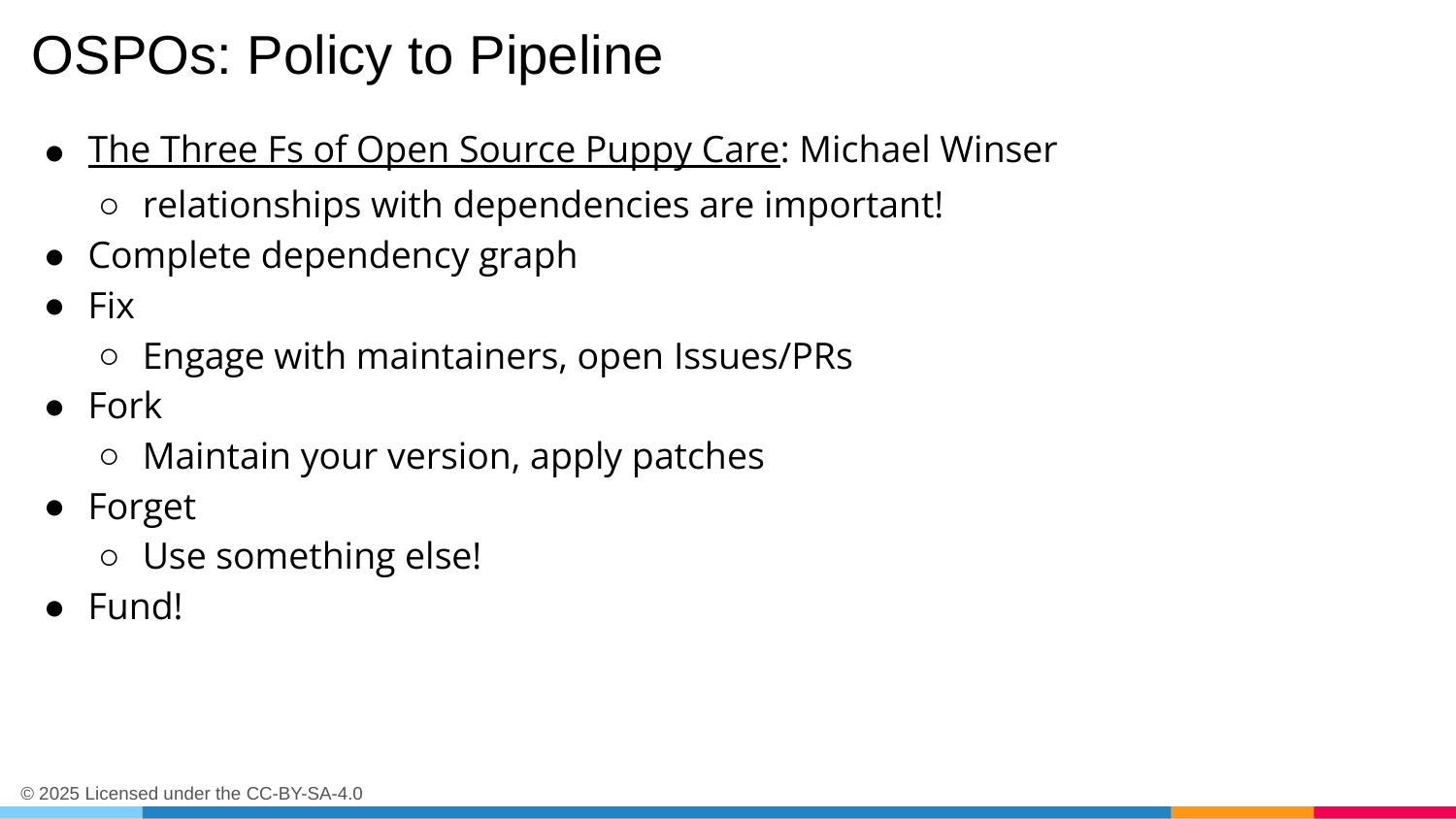

# OSPOs: Policy to Pipeline
The Three Fs of Open Source Puppy Care: Michael Winser
relationships with dependencies are important!
Complete dependency graph
Fix
Engage with maintainers, open Issues/PRs
Fork
Maintain your version, apply patches
Forget
Use something else!
Fund!